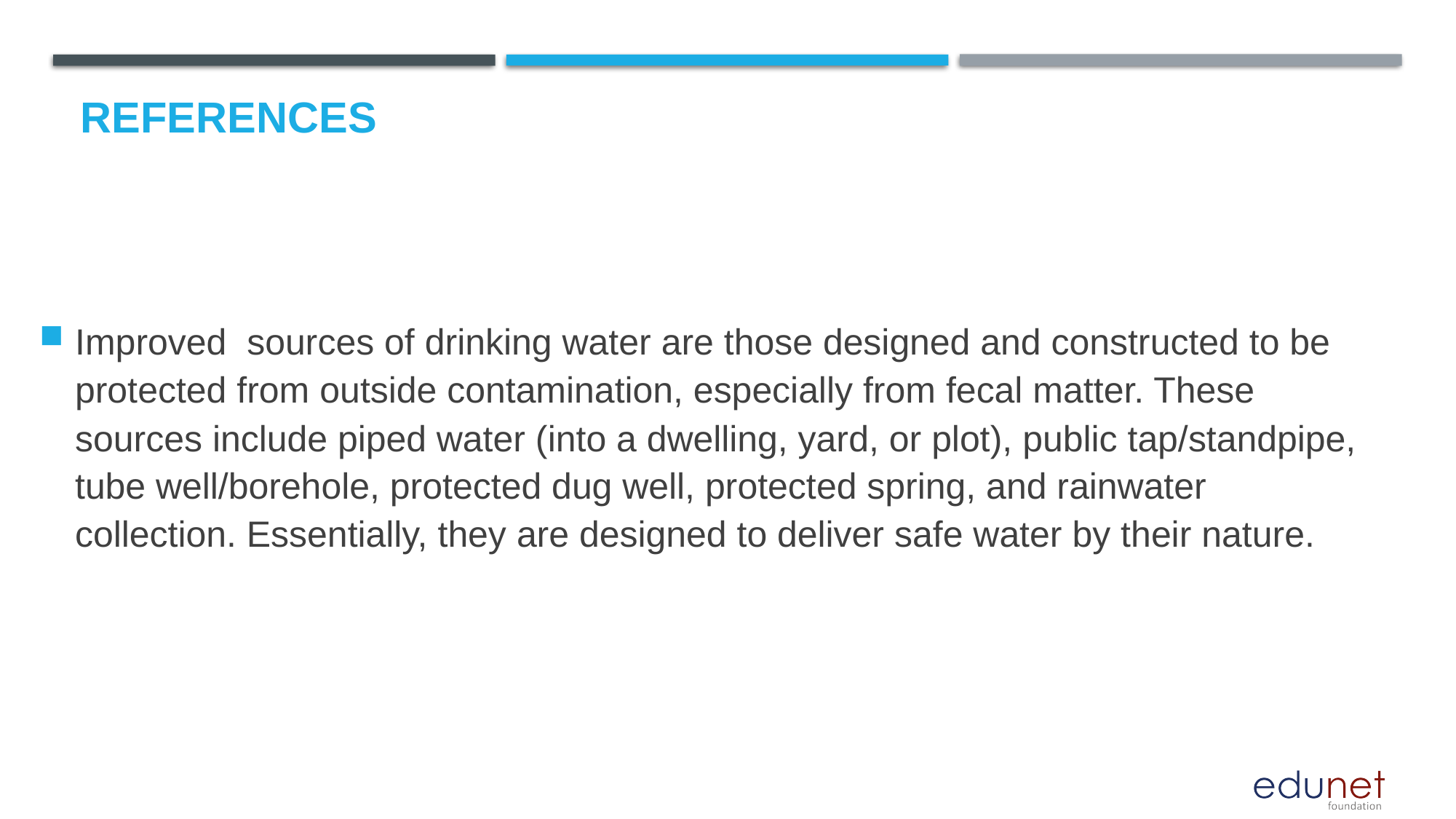

# References
Improved  sources of drinking water are those designed and constructed to be protected from outside contamination, especially from fecal matter. These sources include piped water (into a dwelling, yard, or plot), public tap/standpipe, tube well/borehole, protected dug well, protected spring, and rainwater collection. Essentially, they are designed to deliver safe water by their nature.